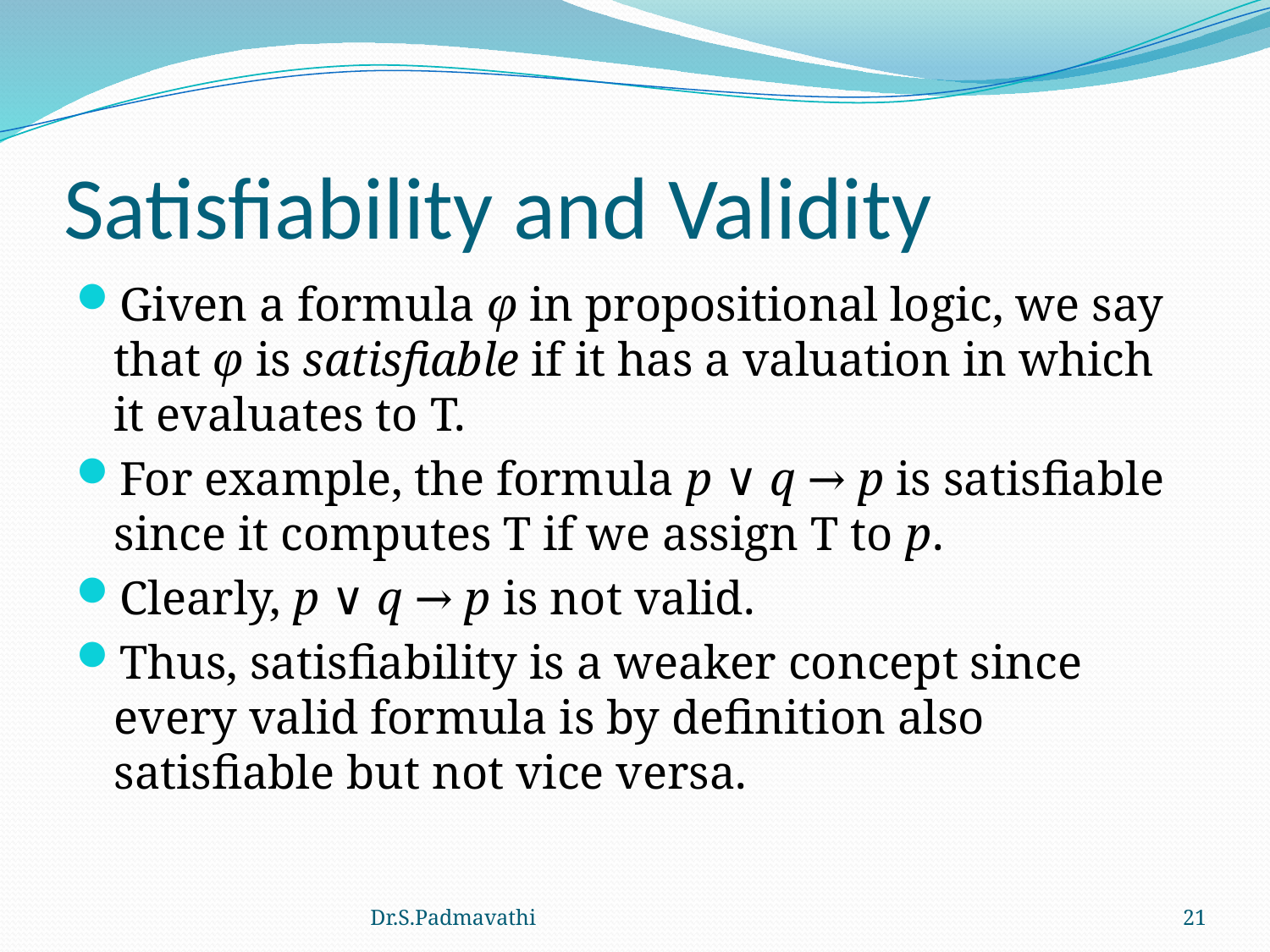

# Satisfiability and Validity
Given a formula φ in propositional logic, we say that φ is satisfiable if it has a valuation in which it evaluates to T.
For example, the formula p ∨ q → p is satisfiable since it computes T if we assign T to p.
Clearly, p ∨ q → p is not valid.
Thus, satisfiability is a weaker concept since every valid formula is by definition also satisfiable but not vice versa.
Dr.S.Padmavathi
21